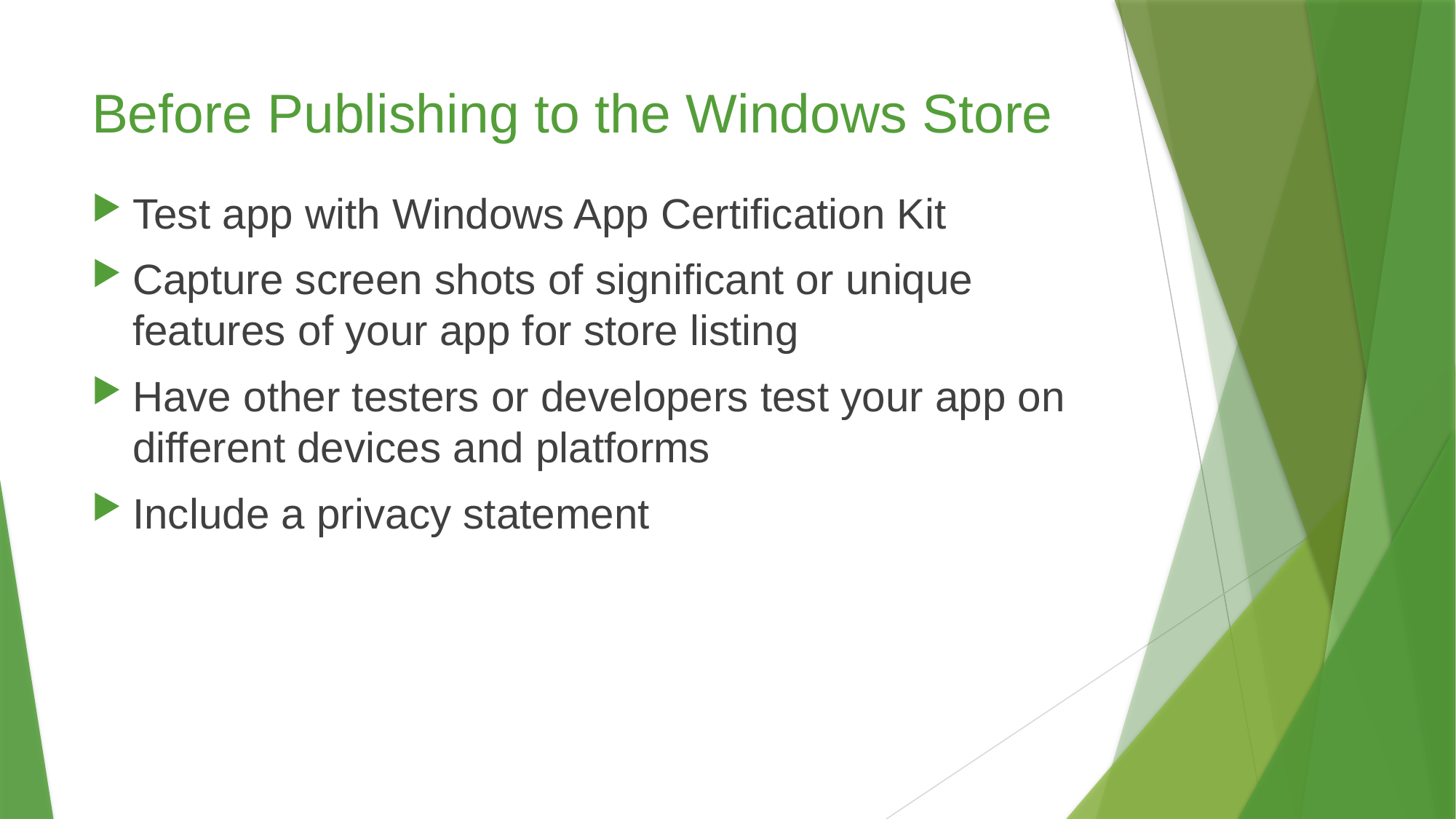

# Before Publishing to the Windows Store
Test app with Windows App Certification Kit
Capture screen shots of significant or unique features of your app for store listing
Have other testers or developers test your app on different devices and platforms
Include a privacy statement